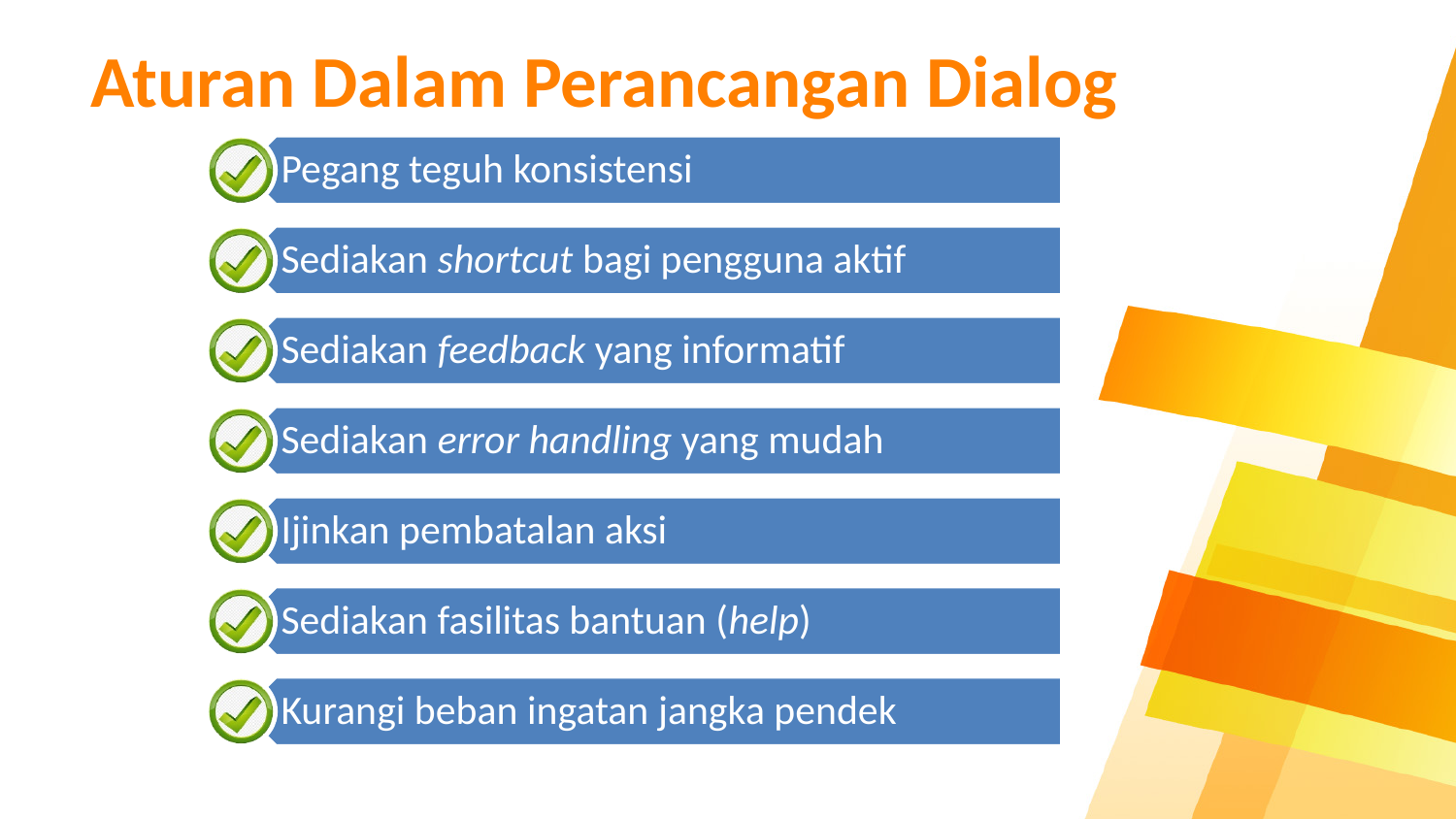

# Aturan Dalam Perancangan Dialog
Pegang teguh konsistensi
Sediakan shortcut bagi pengguna aktif
Sediakan feedback yang informatif
Sediakan error handling yang mudah
Ijinkan pembatalan aksi
Sediakan fasilitas bantuan (help)
Kurangi beban ingatan jangka pendek